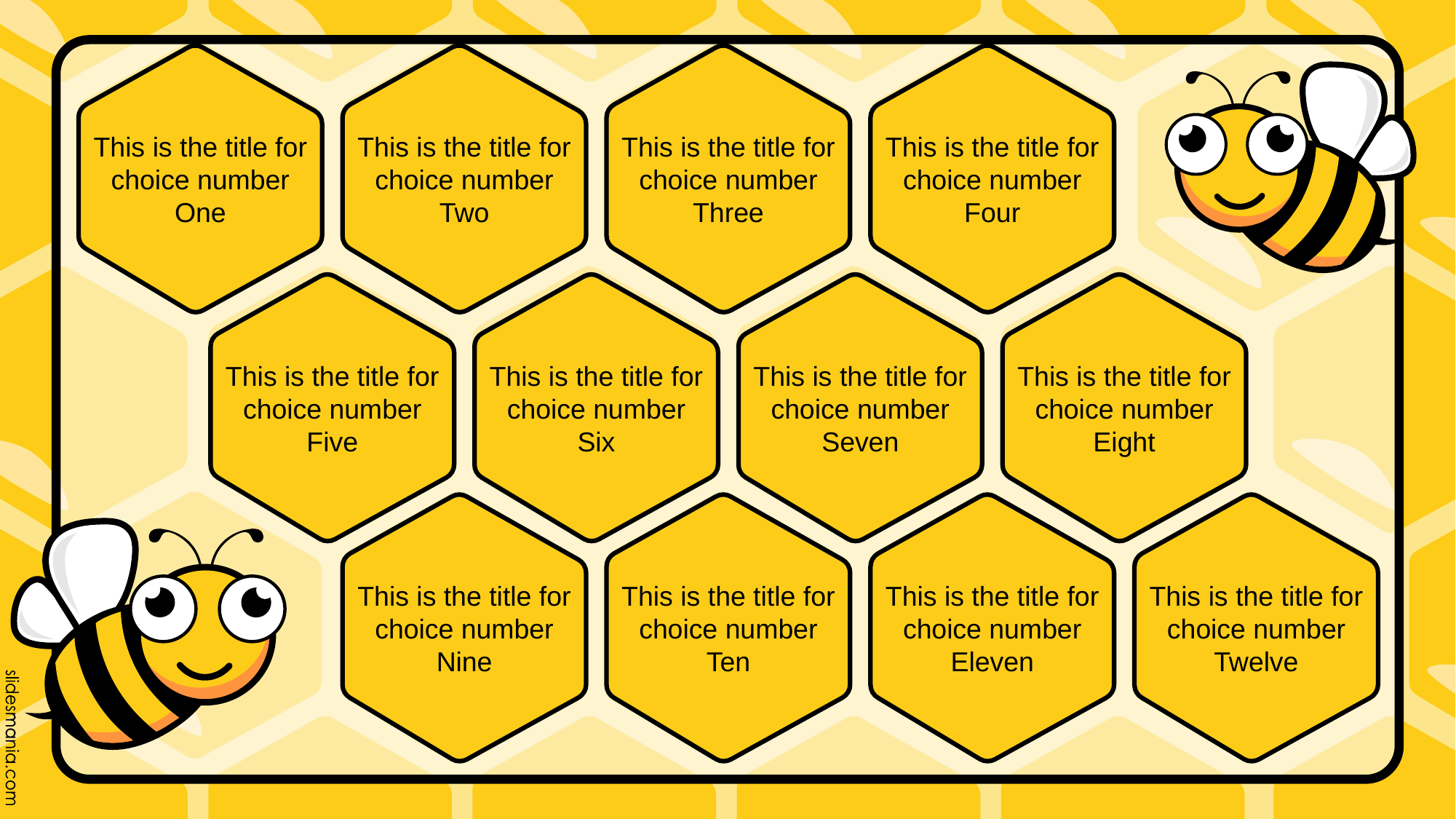

This is the title for choice number One
This is the title for choice number Two
This is the title for choice number Three
This is the title for choice number Four
This is the title for choice number Five
This is the title for choice number Six
This is the title for choice number Seven
This is the title for choice number Eight
This is the title for choice number Nine
This is the title for choice number Ten
This is the title for choice number Eleven
This is the title for choice number Twelve